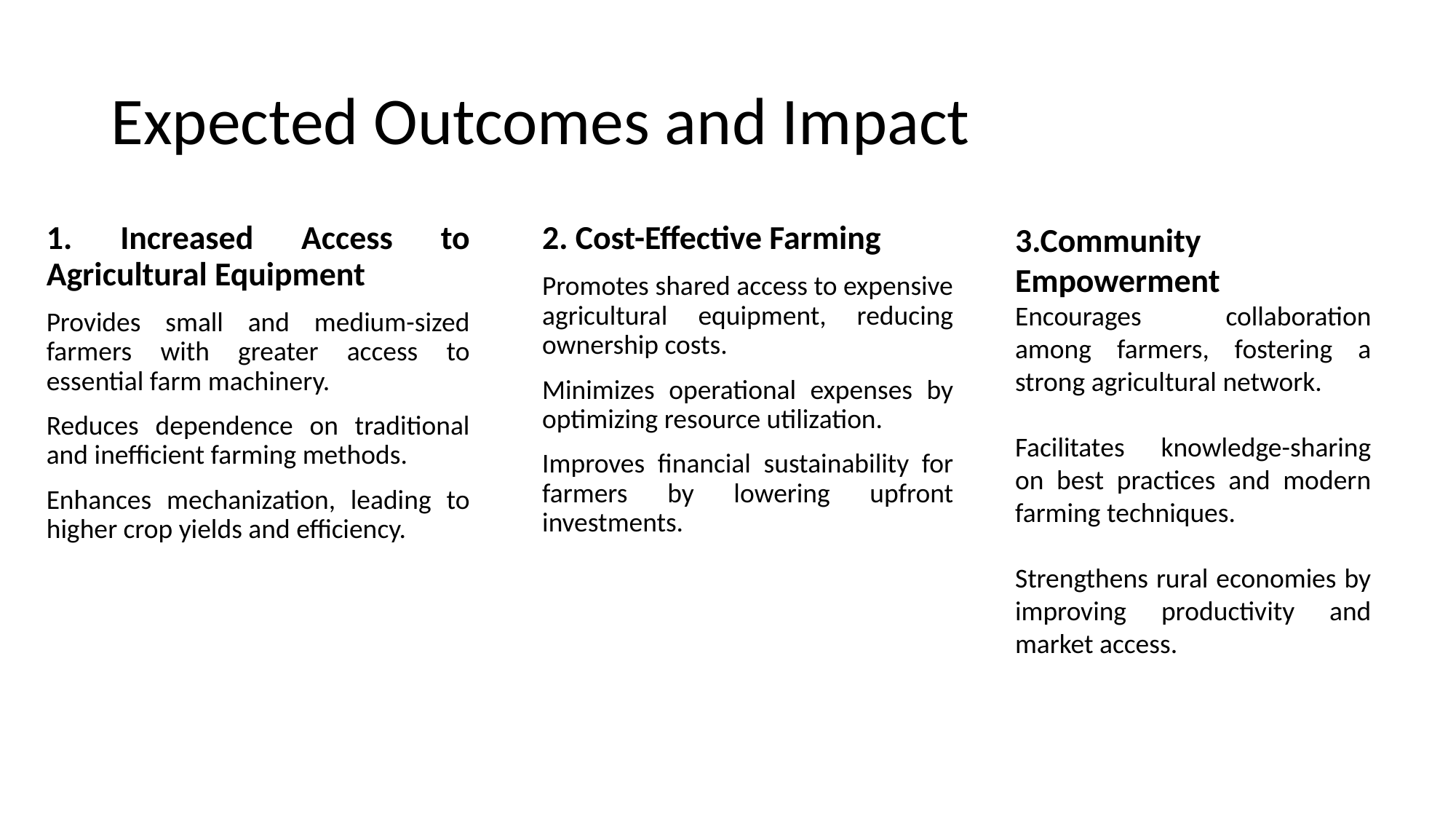

# Expected Outcomes and Impact
3.Community Empowerment
Encourages collaboration among farmers, fostering a strong agricultural network.

Facilitates knowledge-sharing on best practices and modern farming techniques.

Strengthens rural economies by improving productivity and market access.
1. Increased Access to Agricultural Equipment
Provides small and medium-sized farmers with greater access to essential farm machinery.
Reduces dependence on traditional and inefficient farming methods.
Enhances mechanization, leading to higher crop yields and efficiency.

2. Cost-Effective Farming
Promotes shared access to expensive agricultural equipment, reducing ownership costs.
Minimizes operational expenses by optimizing resource utilization.
Improves financial sustainability for farmers by lowering upfront investments.